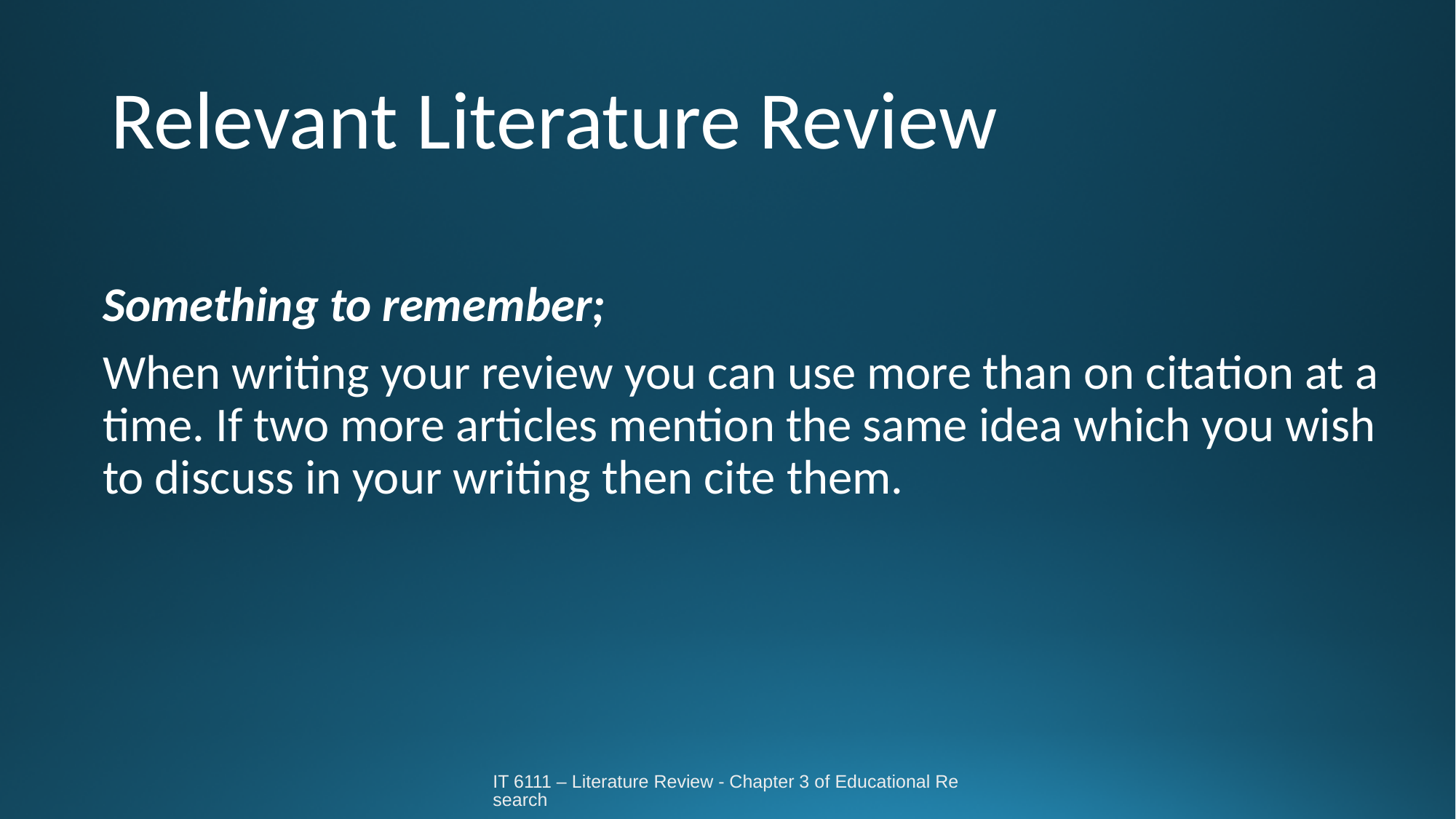

# Relevant Literature Review
Something to remember;
When writing your review you can use more than on citation at a time. If two more articles mention the same idea which you wish to discuss in your writing then cite them.
IT 6111 – Literature Review - Chapter 3 of Educational Research